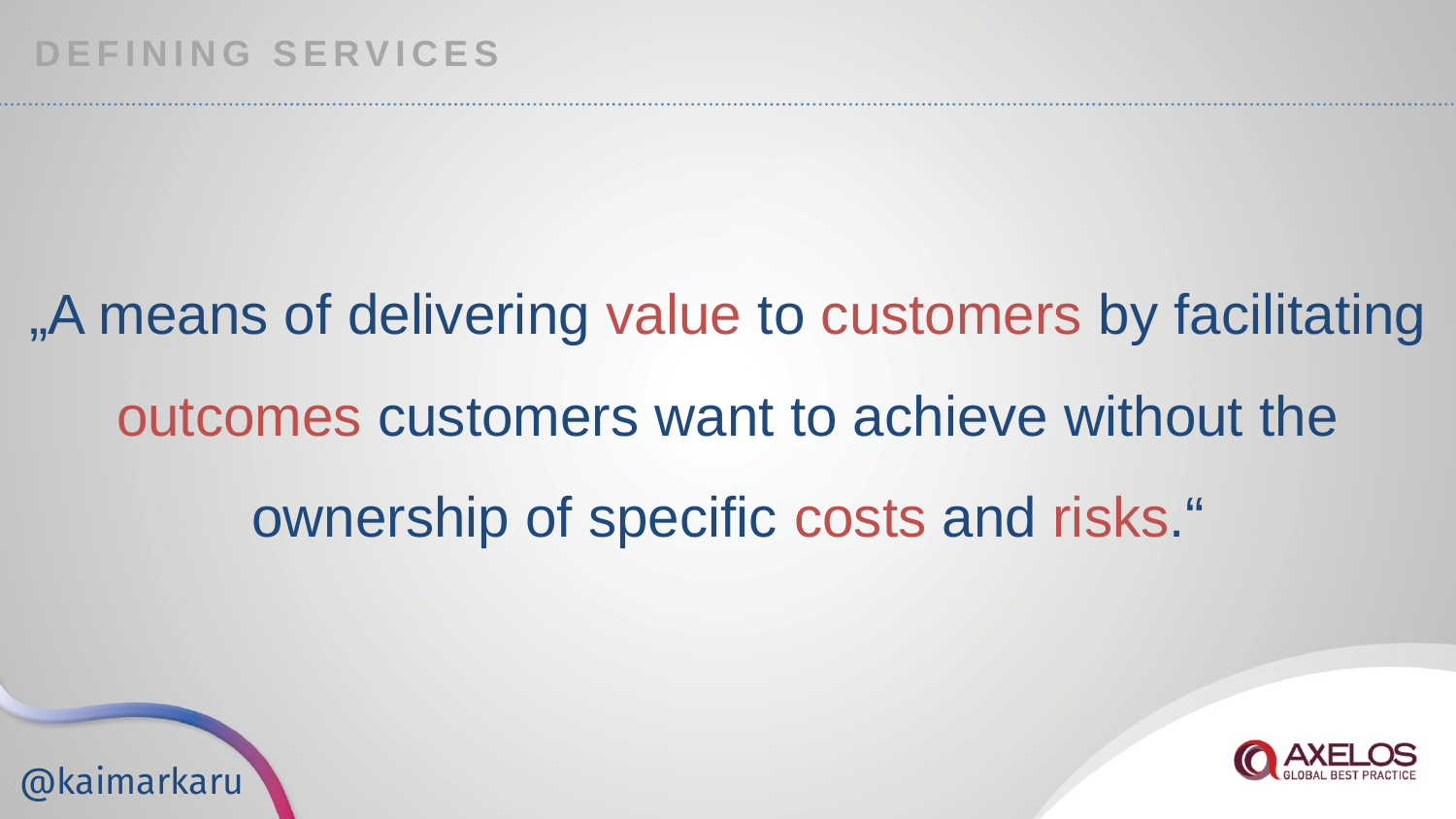

DEFINING SERVICES
„A means of delivering value to customers by facilitating outcomes customers want to achieve without the ownership of specific costs and risks.“
@kaimarkaru